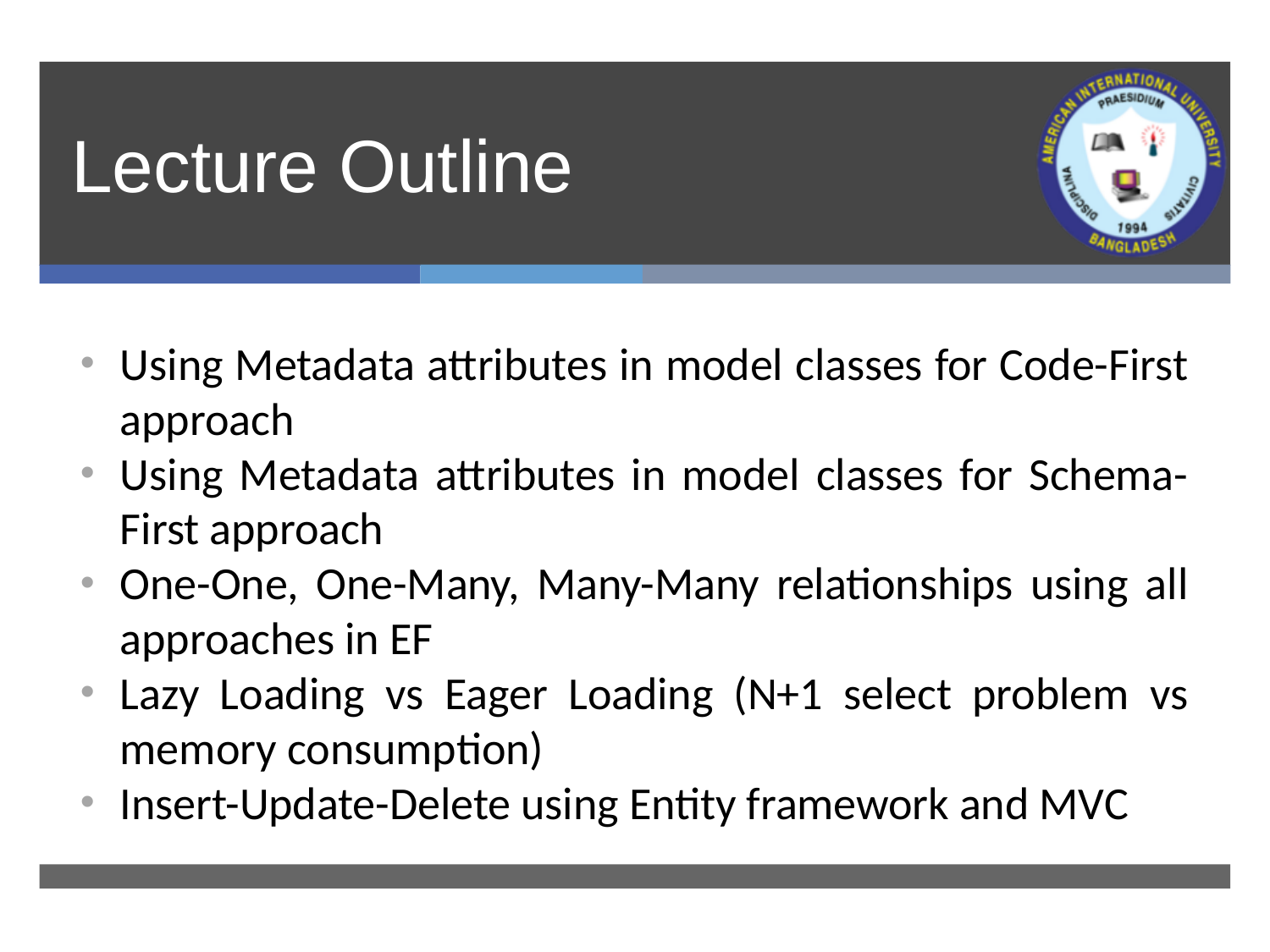

# Lecture Outline
Using Metadata attributes in model classes for Code-First approach
Using Metadata attributes in model classes for Schema-First approach
One-One, One-Many, Many-Many relationships using all approaches in EF
Lazy Loading vs Eager Loading (N+1 select problem vs memory consumption)
Insert-Update-Delete using Entity framework and MVC